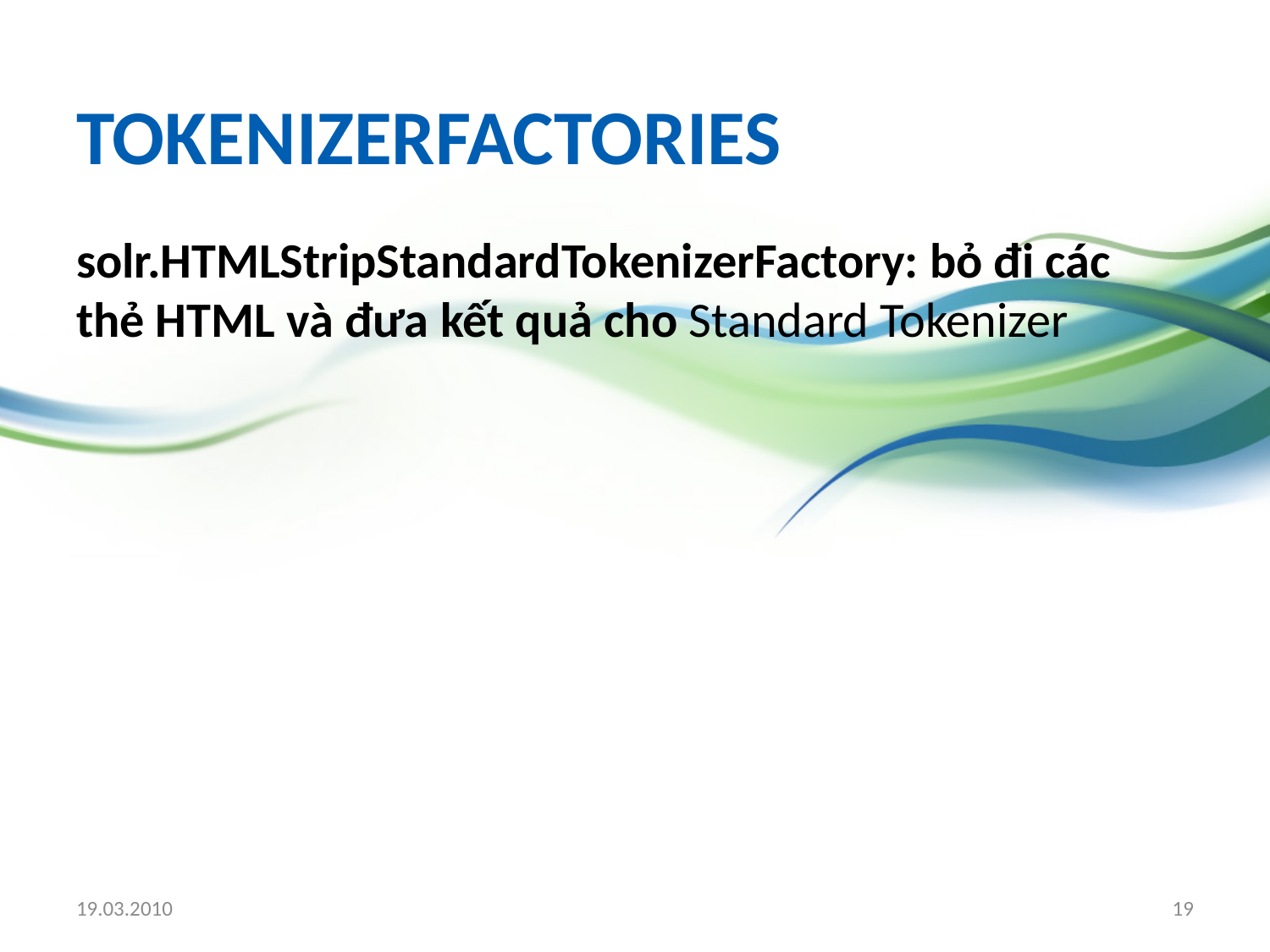

# tokenizerFactories
solr.HTMLStripStandardTokenizerFactory: bỏ đi các thẻ HTML và đưa kết quả cho Standard Tokenizer
19.03.2010
19